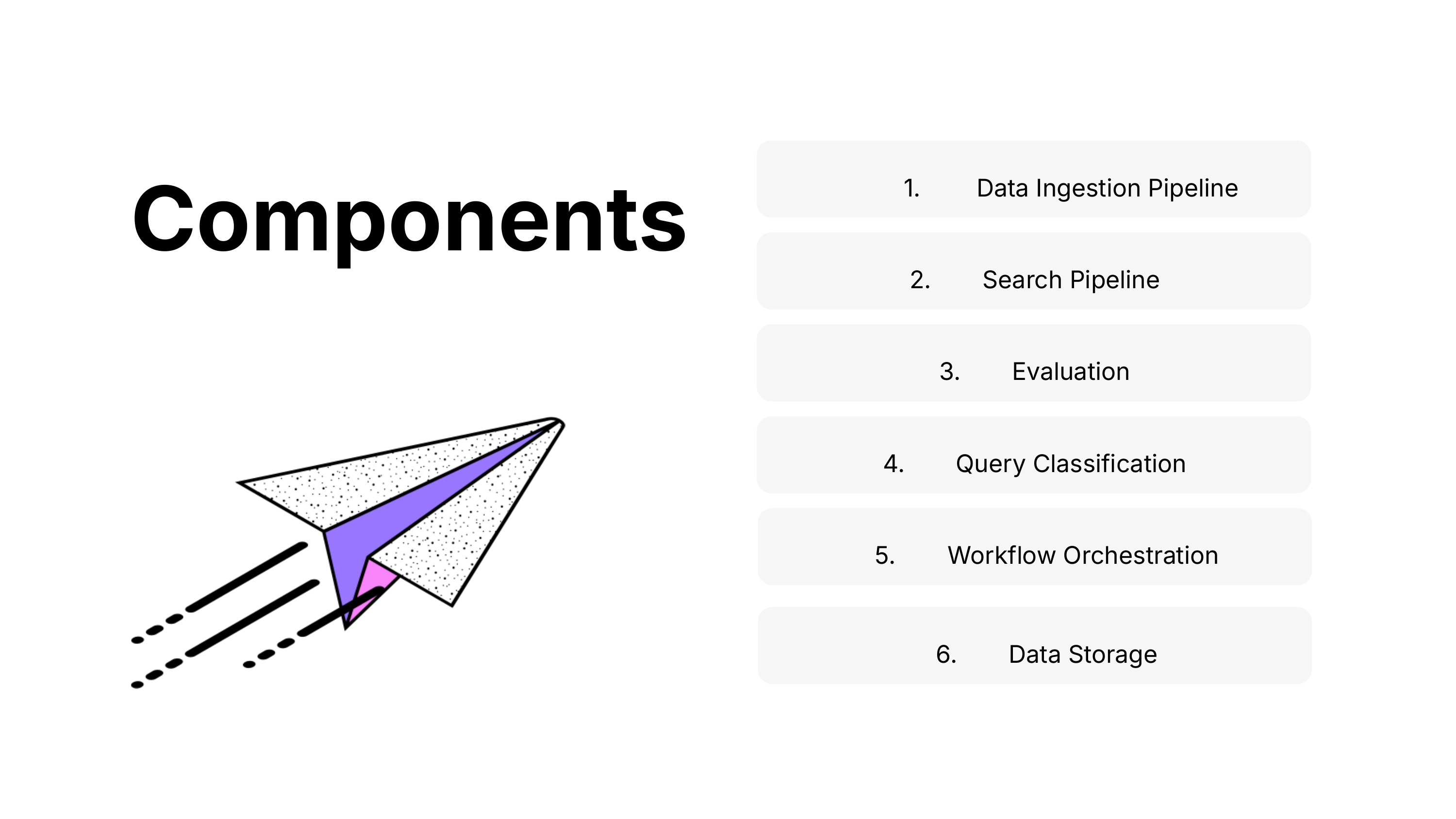

Components

	1.	Data Ingestion Pipeline

2.	Search Pipeline

3.	Evaluation

4.	Query Classification

5.	Workflow Orchestration

6.	Data Storage